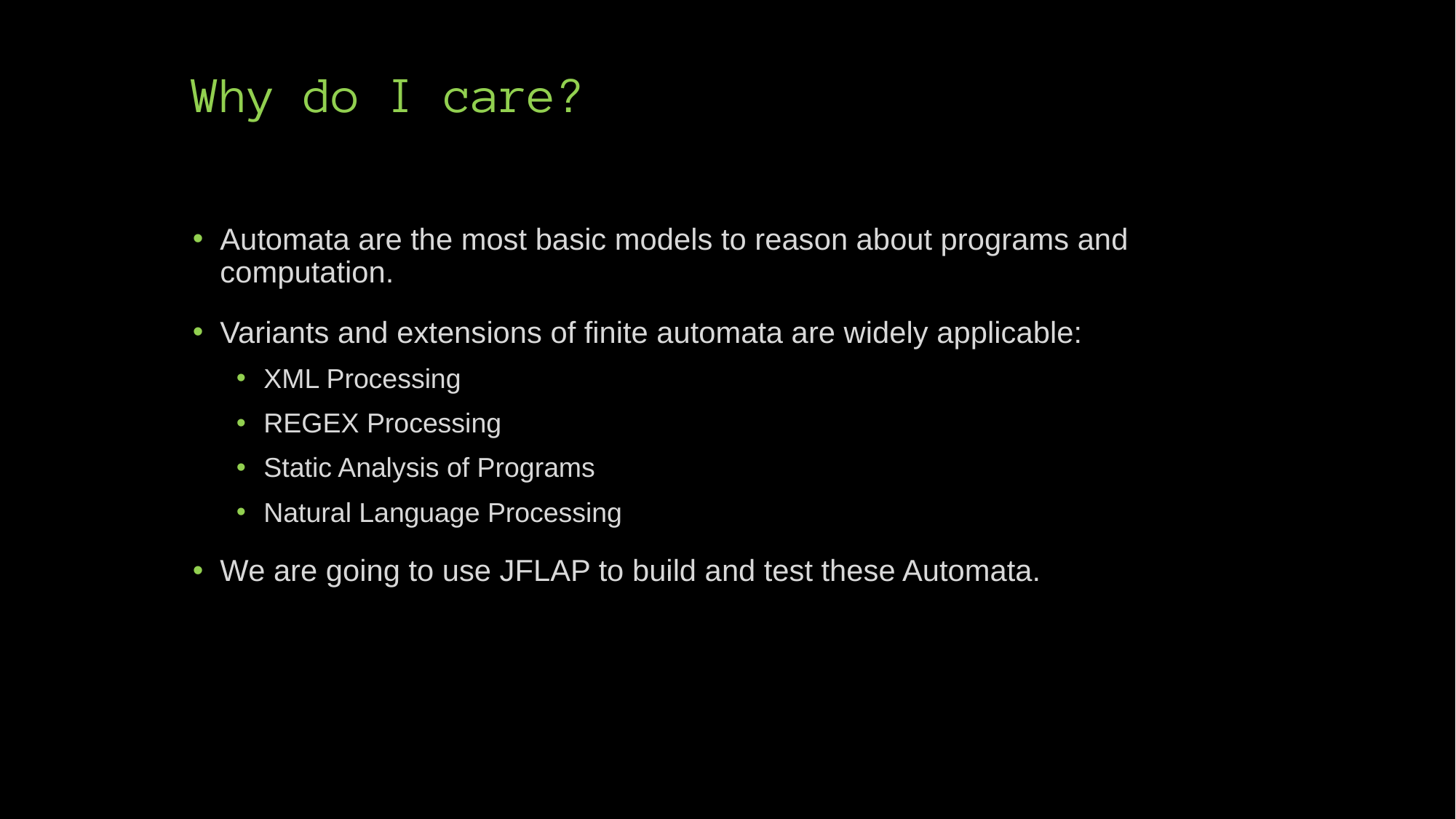

# Why do I care?
Automata are the most basic models to reason about programs and computation.
Variants and extensions of finite automata are widely applicable:
XML Processing
REGEX Processing
Static Analysis of Programs
Natural Language Processing
We are going to use JFLAP to build and test these Automata.